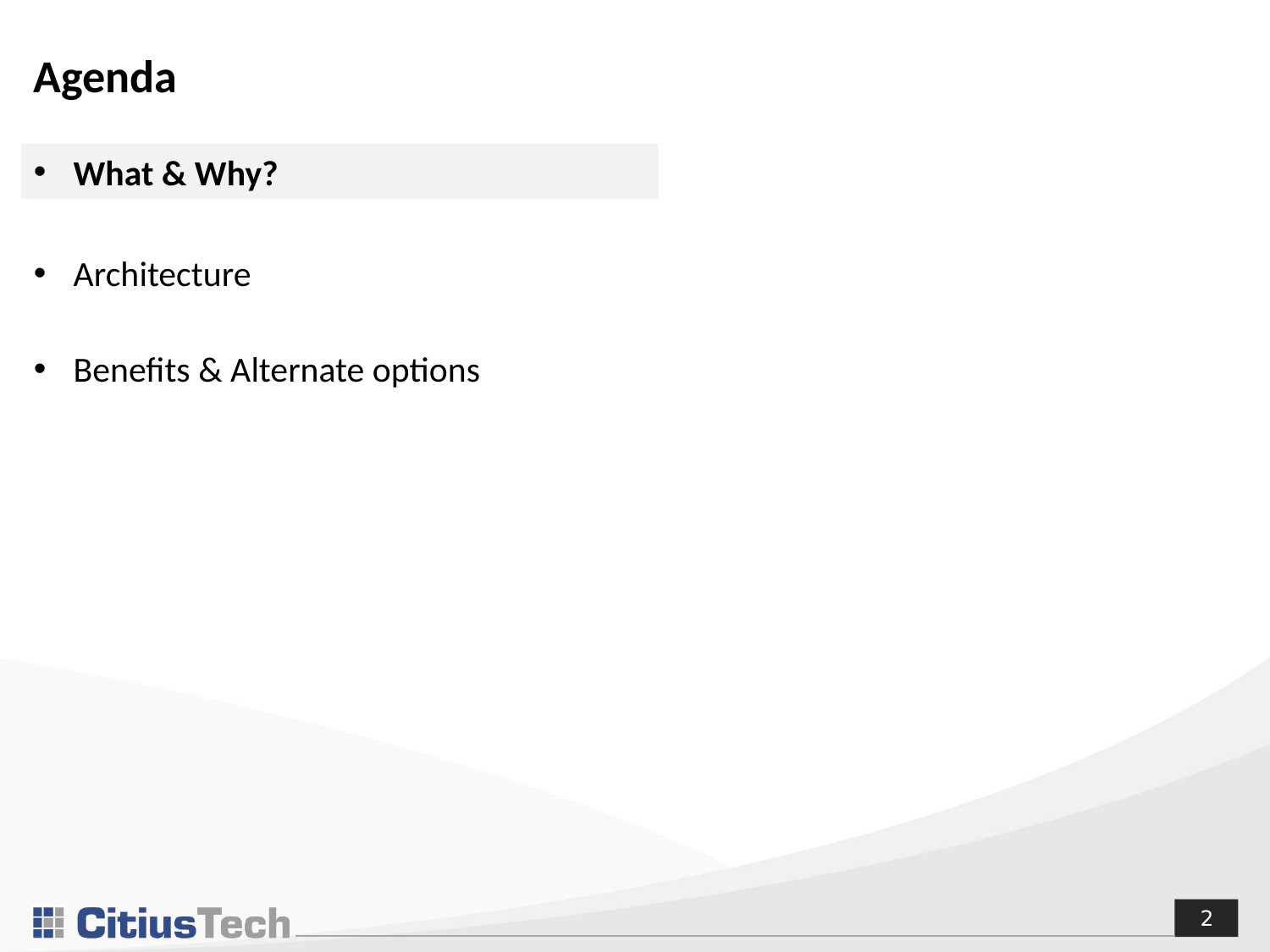

Agenda
What & Why?

Architecture
Benefits & Alternate options